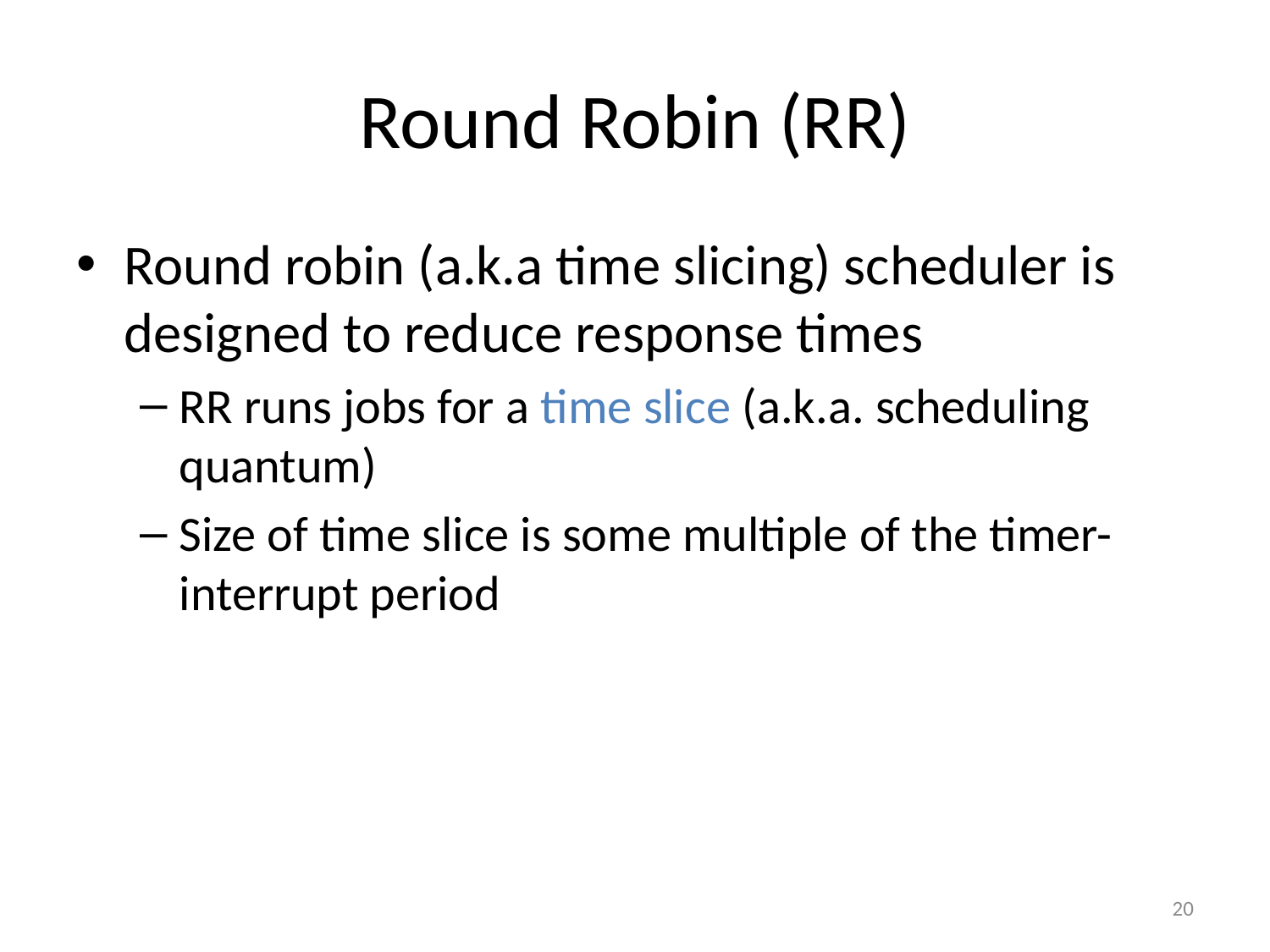

# Round Robin (RR)
Round robin (a.k.a time slicing) scheduler is designed to reduce response times
RR runs jobs for a time slice (a.k.a. scheduling quantum)
Size of time slice is some multiple of the timer-interrupt period
20